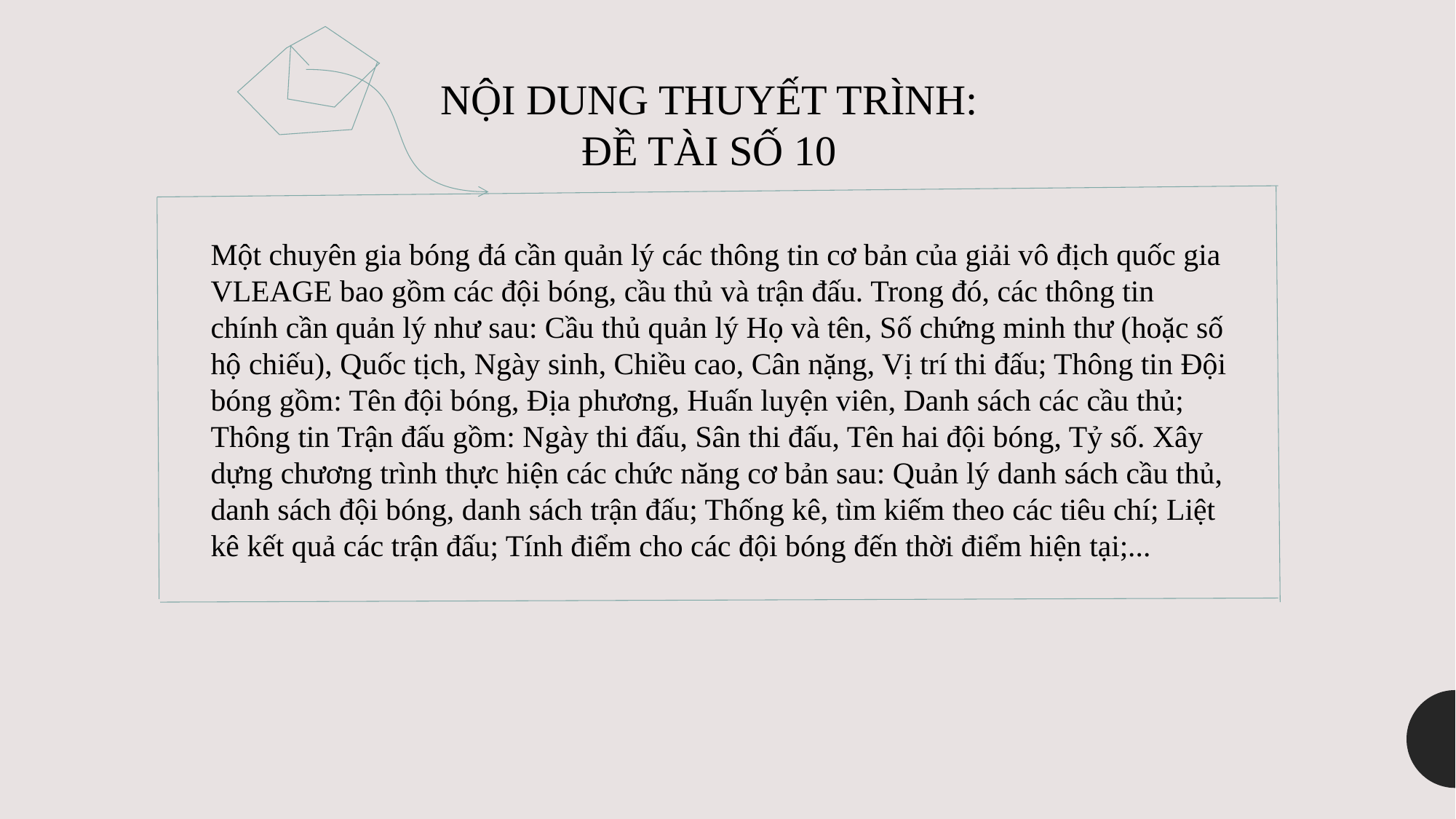

NỘI DUNG THUYẾT TRÌNH: ĐỀ TÀI SỐ 10
Một chuyên gia bóng đá cần quản lý các thông tin cơ bản của giải vô địch quốc gia
VLEAGE bao gồm các đội bóng, cầu thủ và trận đấu. Trong đó, các thông tin
chính cần quản lý như sau: Cầu thủ quản lý Họ và tên, Số chứng minh thư (hoặc số
hộ chiếu), Quốc tịch, Ngày sinh, Chiều cao, Cân nặng, Vị trí thi đấu; Thông tin Đội
bóng gồm: Tên đội bóng, Địa phương, Huấn luyện viên, Danh sách các cầu thủ;
Thông tin Trận đấu gồm: Ngày thi đấu, Sân thi đấu, Tên hai đội bóng, Tỷ số. Xây
dựng chương trình thực hiện các chức năng cơ bản sau: Quản lý danh sách cầu thủ,
danh sách đội bóng, danh sách trận đấu; Thống kê, tìm kiếm theo các tiêu chí; Liệt
kê kết quả các trận đấu; Tính điểm cho các đội bóng đến thời điểm hiện tại;...